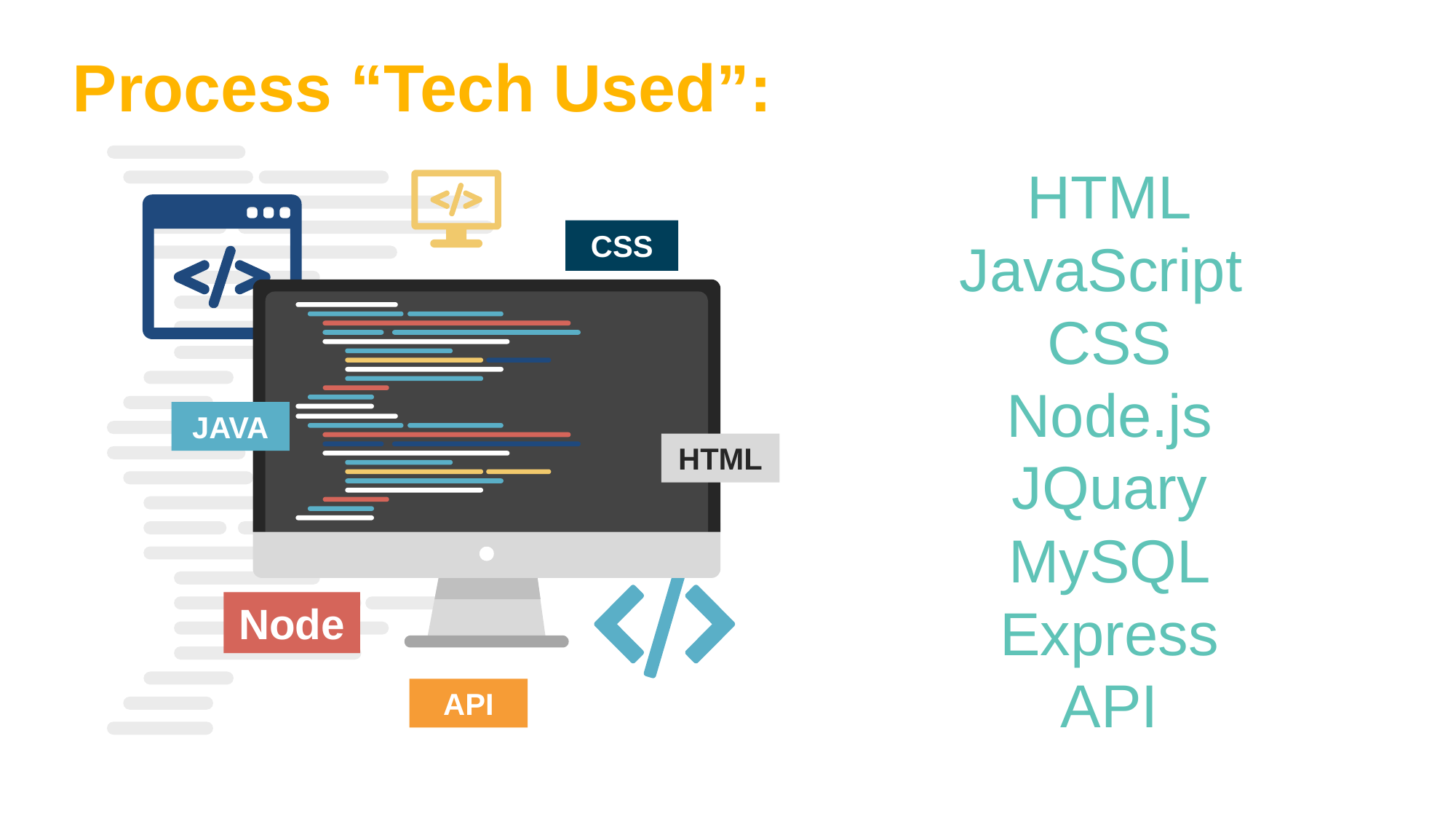

# Process “Tech Used”:

HTML
JavaScript
CSS
Node.js
JQuary
MySQL
Express
API

CSS

JAVA
HTML

Node
API